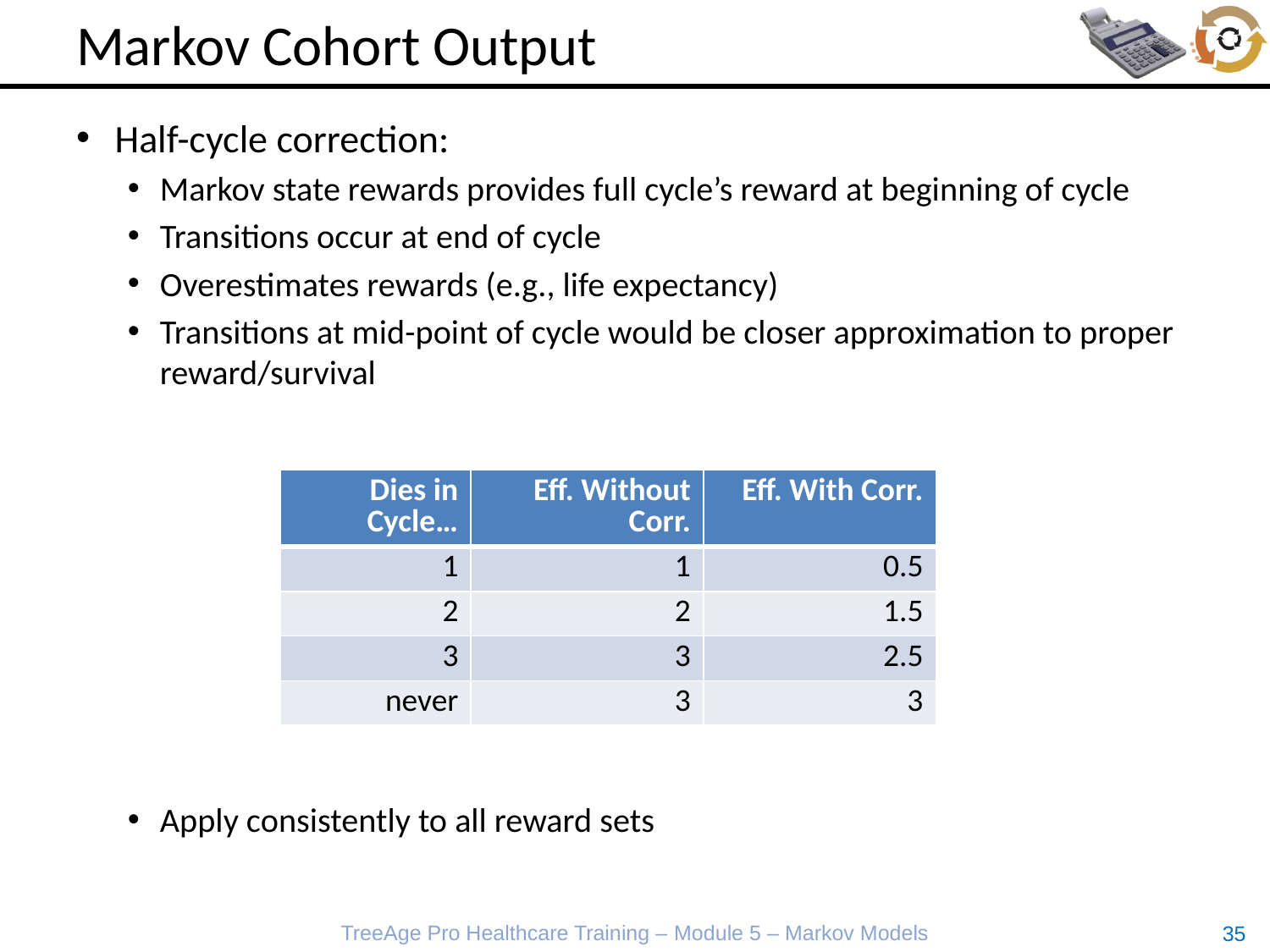

# Markov Cohort Output
Half-cycle correction:
Markov state rewards provides full cycle’s reward at beginning of cycle
Transitions occur at end of cycle
Overestimates rewards (e.g., life expectancy)
Transitions at mid-point of cycle would be closer approximation to proper reward/survival

Apply consistently to all reward sets

| Dies in Cycle… | Eff. Without Corr. | Eff. With Corr. |
| --- | --- | --- |
| 1 | 1 | 0.5 |
| 2 | 2 | 1.5 |
| 3 | 3 | 2.5 |
| never | 3 | 3 |
TreeAge Pro Healthcare Training – Module 5 – Markov Models